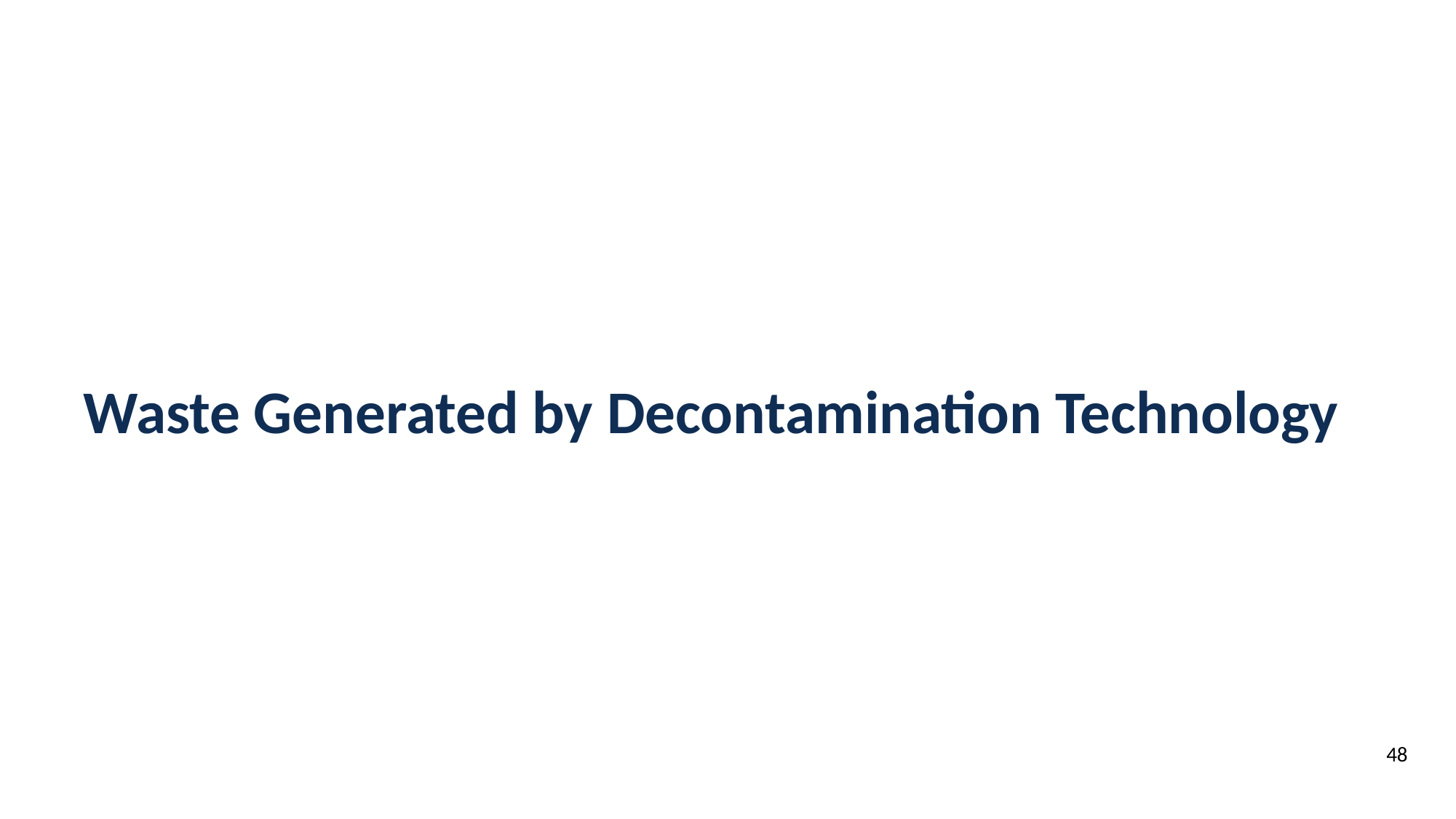

# Waste Generated by Decontamination Technology
48